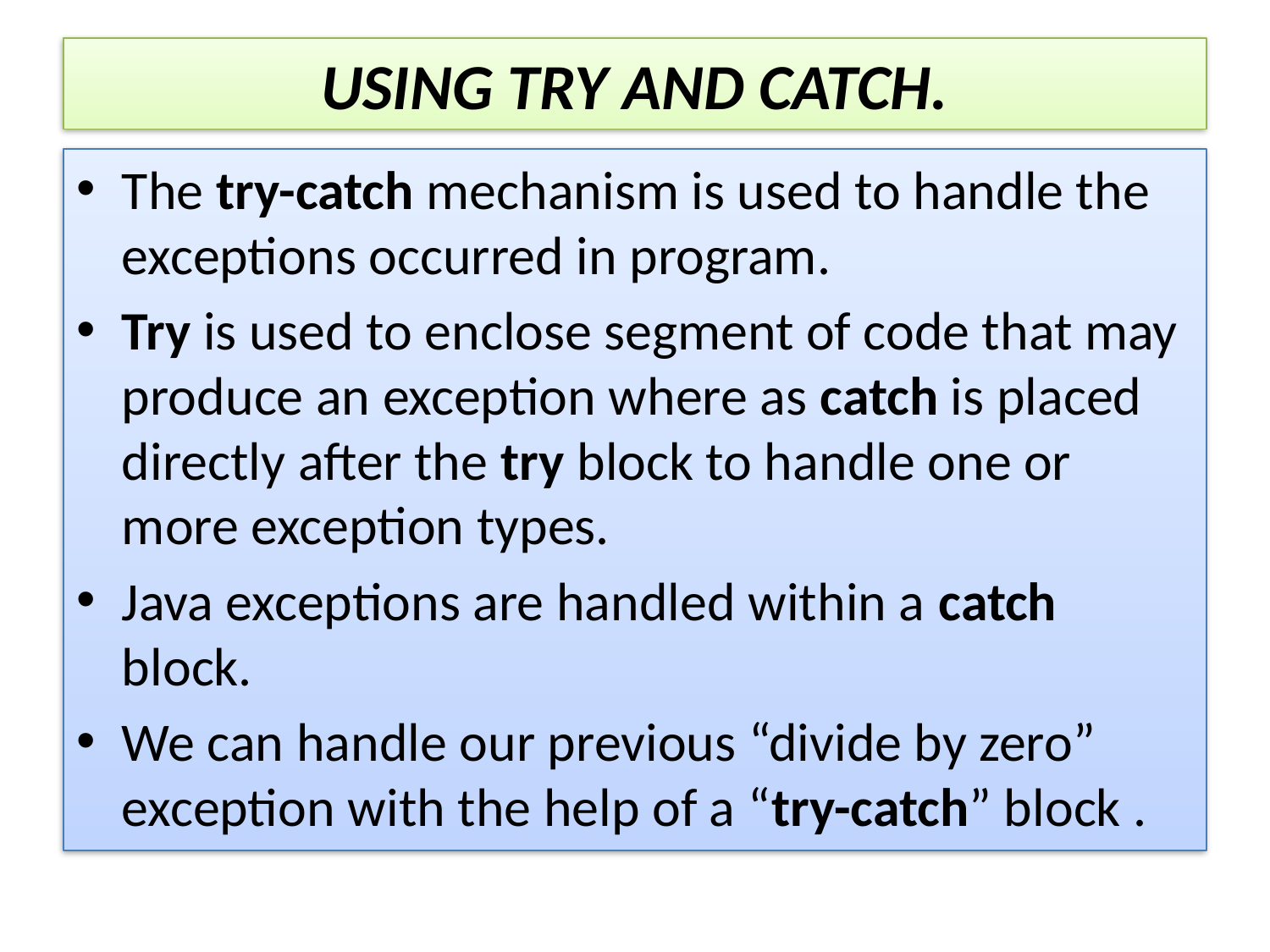

# USING TRY AND CATCH.
The try-catch mechanism is used to handle the exceptions occurred in program.
Try is used to enclose segment of code that may produce an exception where as catch is placed directly after the try block to handle one or more exception types.
Java exceptions are handled within a catch block.
We can handle our previous “divide by zero” exception with the help of a “try-catch” block .